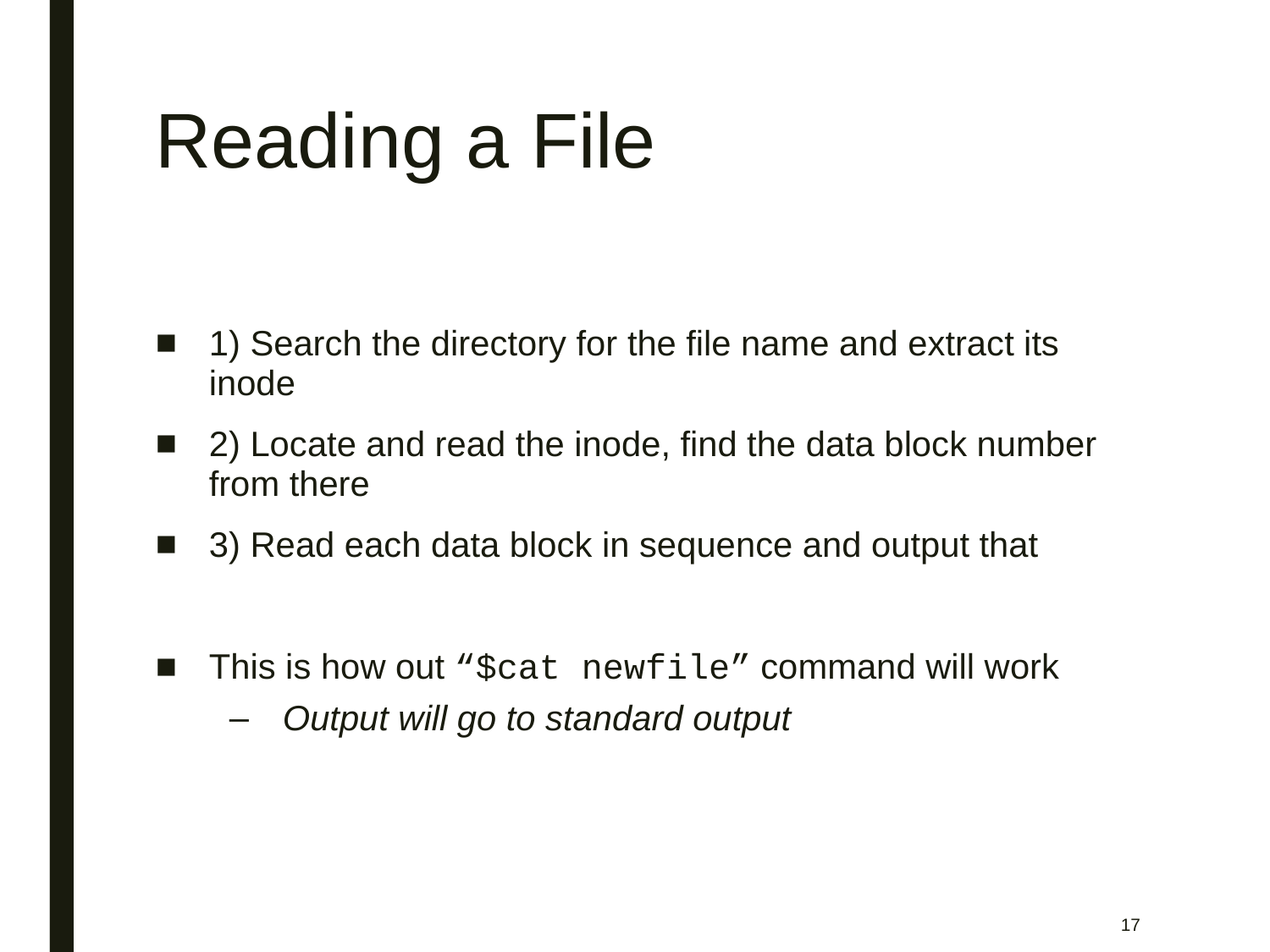

# Reading a File
1) Search the directory for the file name and extract its inode
2) Locate and read the inode, find the data block number from there
3) Read each data block in sequence and output that

This is how out “$cat newfile” command will work
Output will go to standard output
17